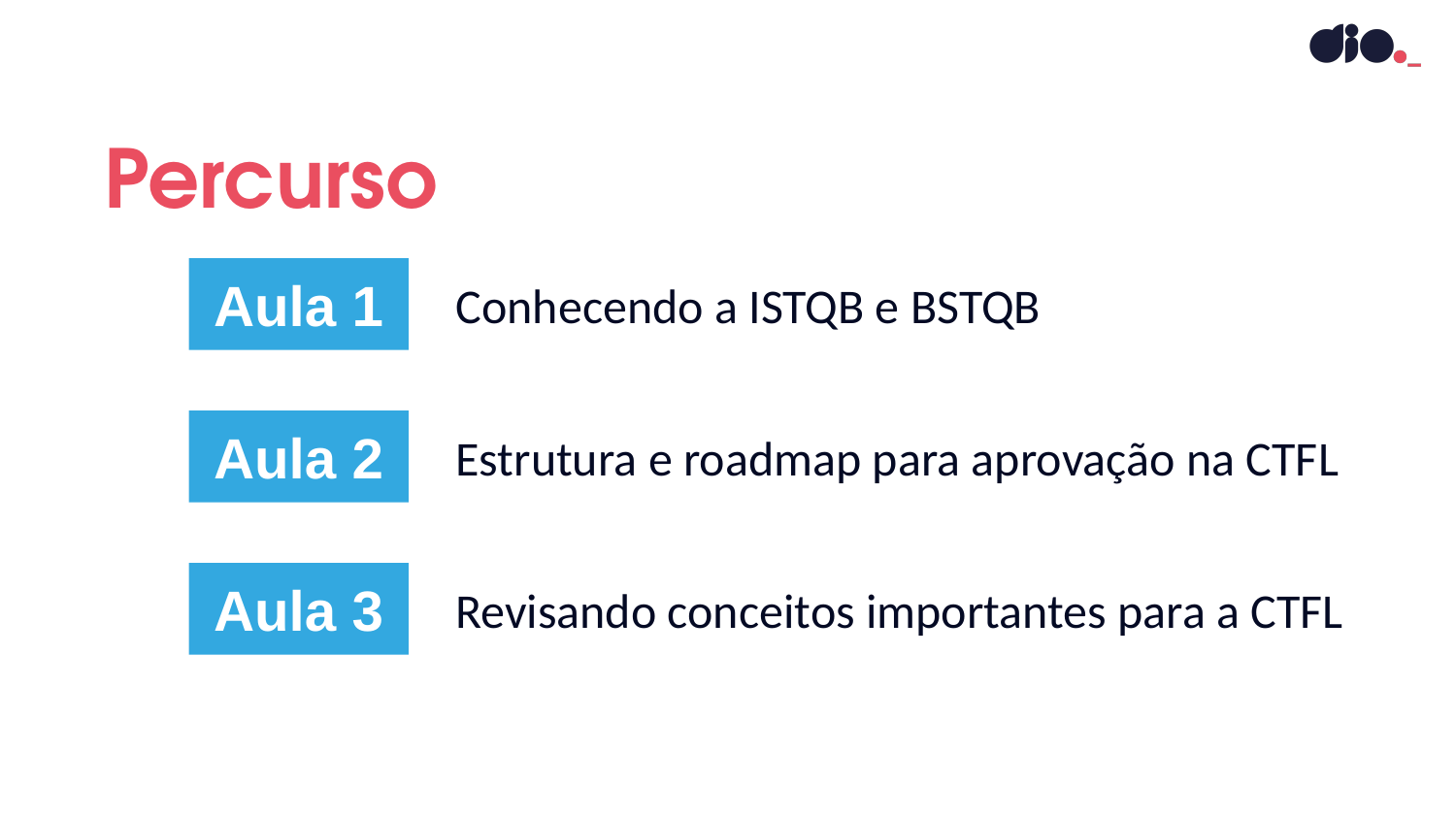

Percurso
Aula 1
Conhecendo a ISTQB e BSTQB
Aula 2
Estrutura e roadmap para aprovação na CTFL
Aula 3
Revisando conceitos importantes para a CTFL